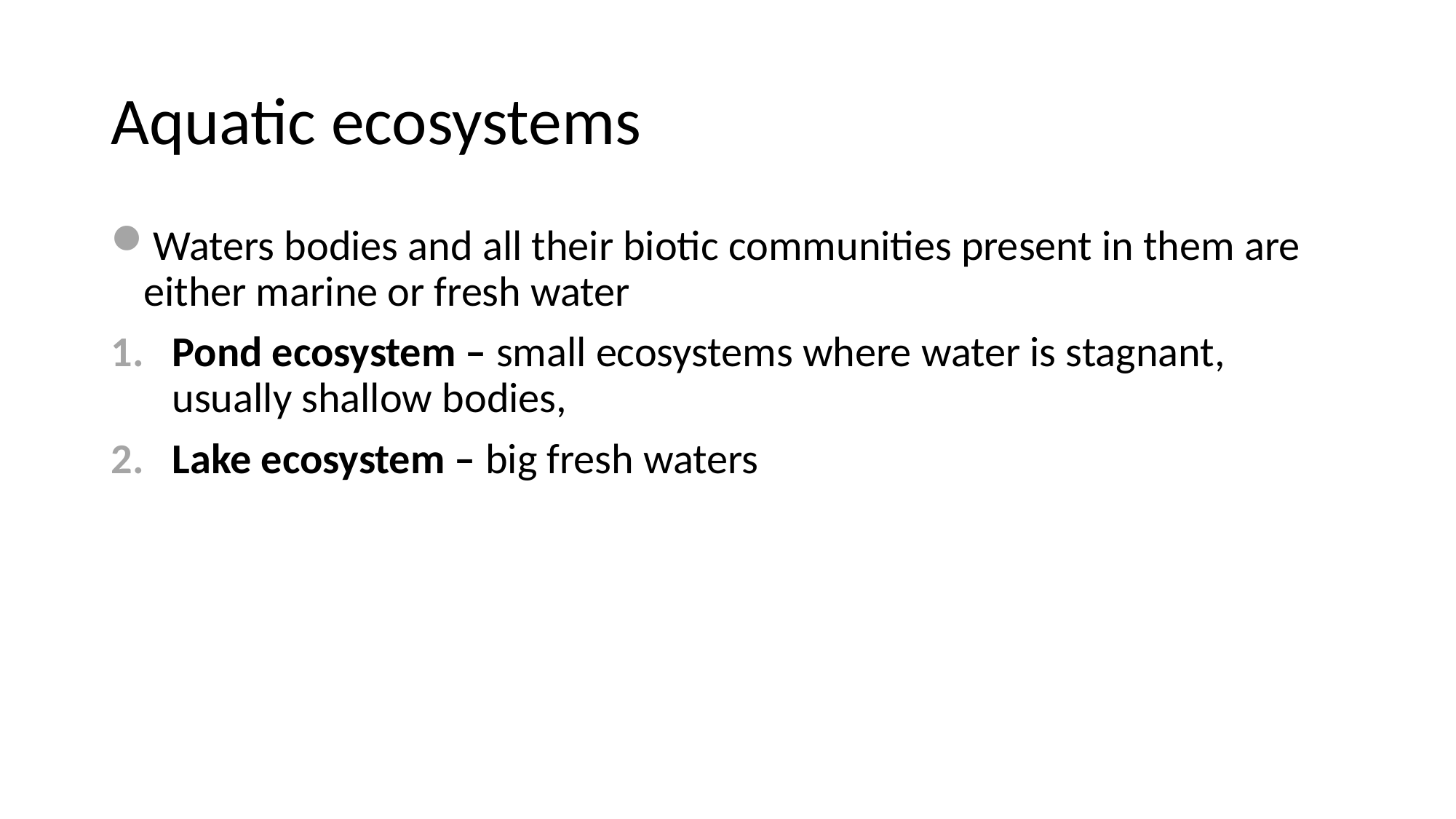

# Aquatic ecosystems
Waters bodies and all their biotic communities present in them are either marine or fresh water
Pond ecosystem – small ecosystems where water is stagnant, usually shallow bodies,
Lake ecosystem – big fresh waters